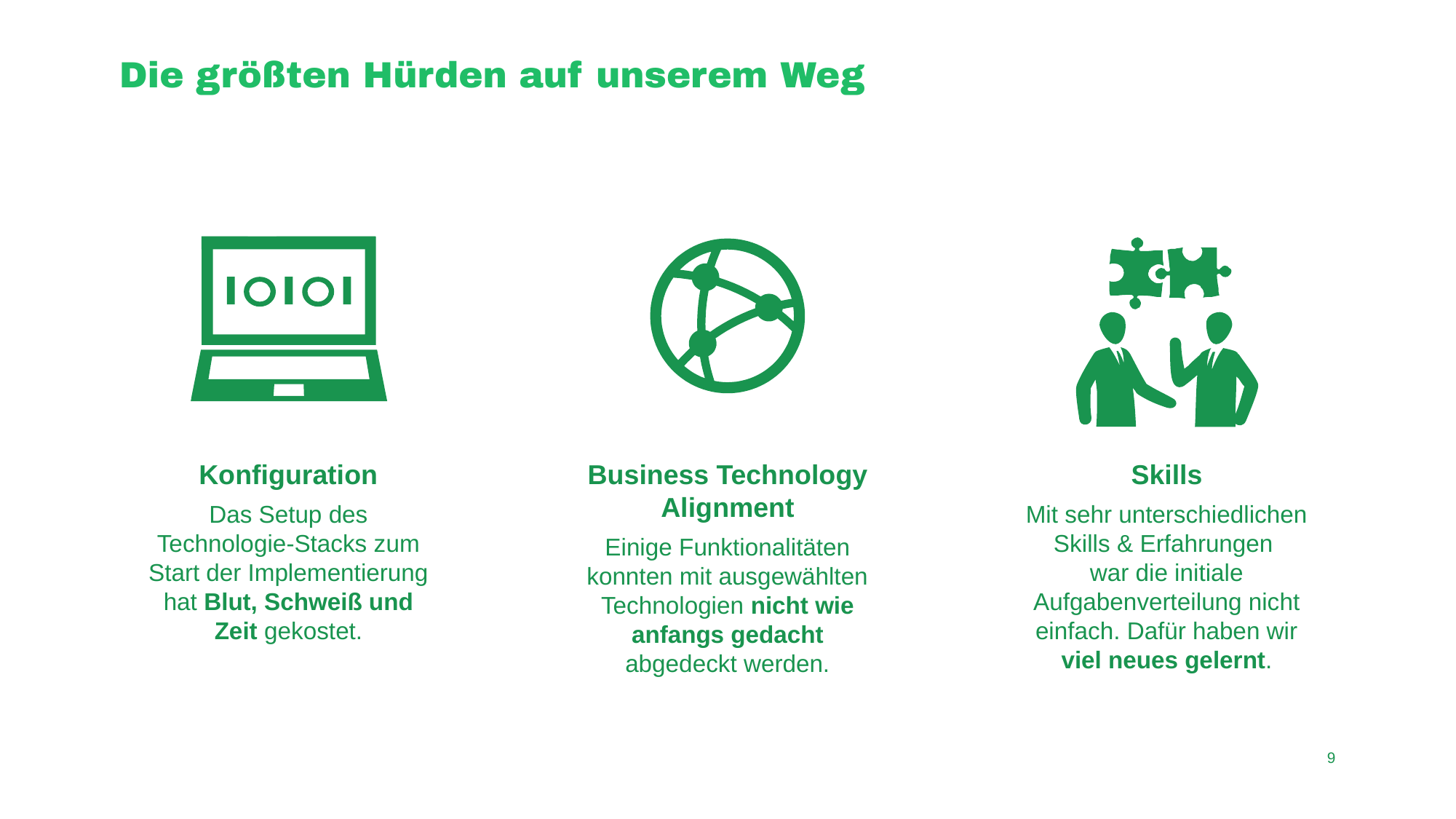

# Die größten Hürden auf unserem Weg

Konfiguration
Das Setup des Technologie-Stacks zum Start der Implementierung hat Blut, Schweiß und Zeit gekostet.

Skills
Mit sehr unterschiedlichen Skills & Erfahrungen
war die initiale Aufgabenverteilung nicht einfach. Dafür haben wir viel neues gelernt.

Business Technology Alignment
Einige Funktionalitäten konnten mit ausgewählten Technologien nicht wie anfangs gedacht abgedeckt werden.